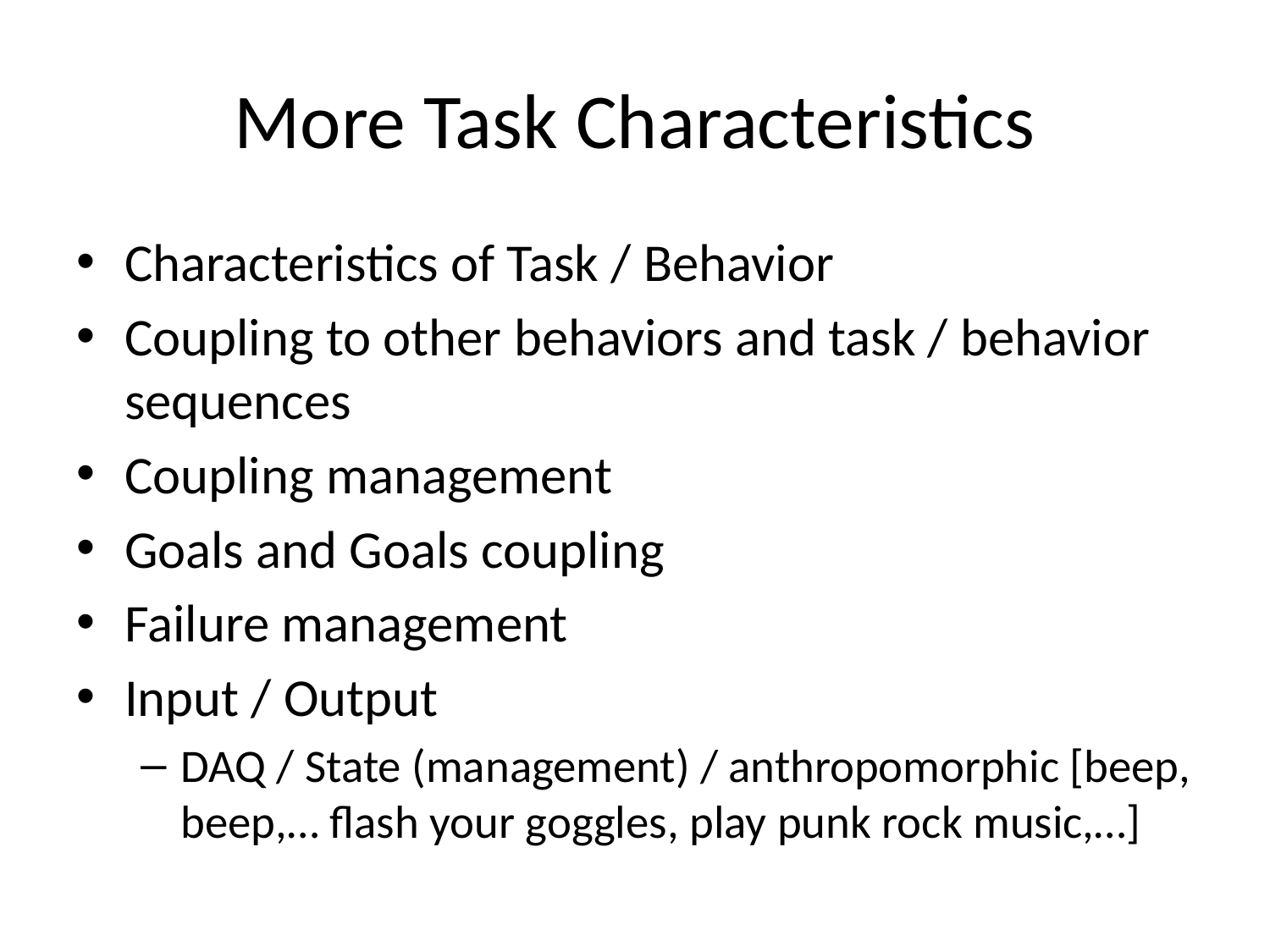

# More Task Characteristics
Characteristics of Task / Behavior
Coupling to other behaviors and task / behavior sequences
Coupling management
Goals and Goals coupling
Failure management
Input / Output
DAQ / State (management) / anthropomorphic [beep, beep,… flash your goggles, play punk rock music,…]